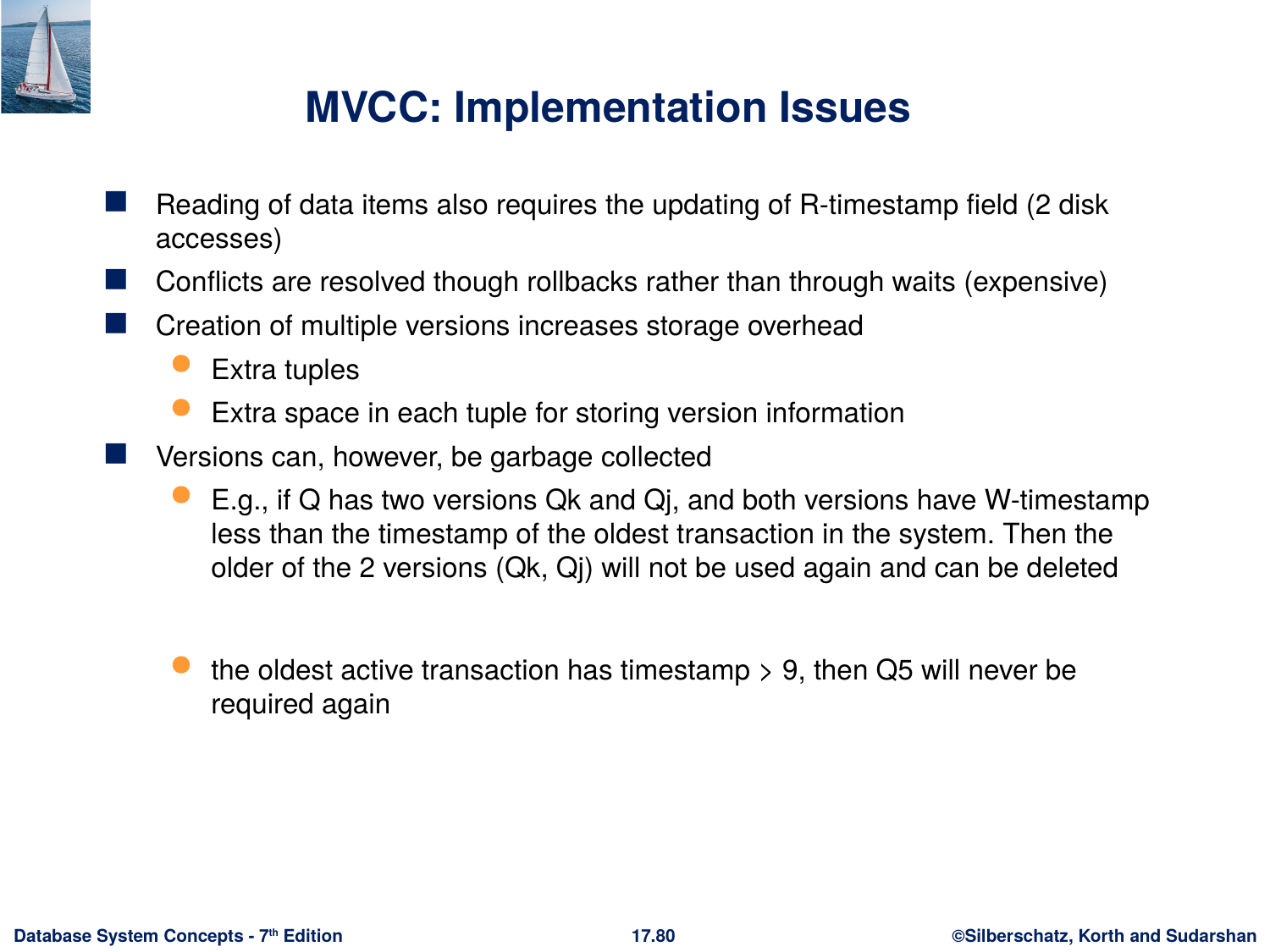

MVCC: Implementation Issues
Reading of data items also requires the updating of R-timestamp field (2 disk accesses)
Conflicts are resolved though rollbacks rather than through waits (expensive)
Creation of multiple versions increases storage overhead
Extra tuples
Extra space in each tuple for storing version information
Versions can, however, be garbage collected
E.g., if Q has two versions Qk and Qj, and both versions have W-timestamp less than the timestamp of the oldest transaction in the system. Then the older of the 2 versions (Qk, Qj) will not be used again and can be deleted

the oldest active transaction has timestamp > 9, then Q5 will never be required again